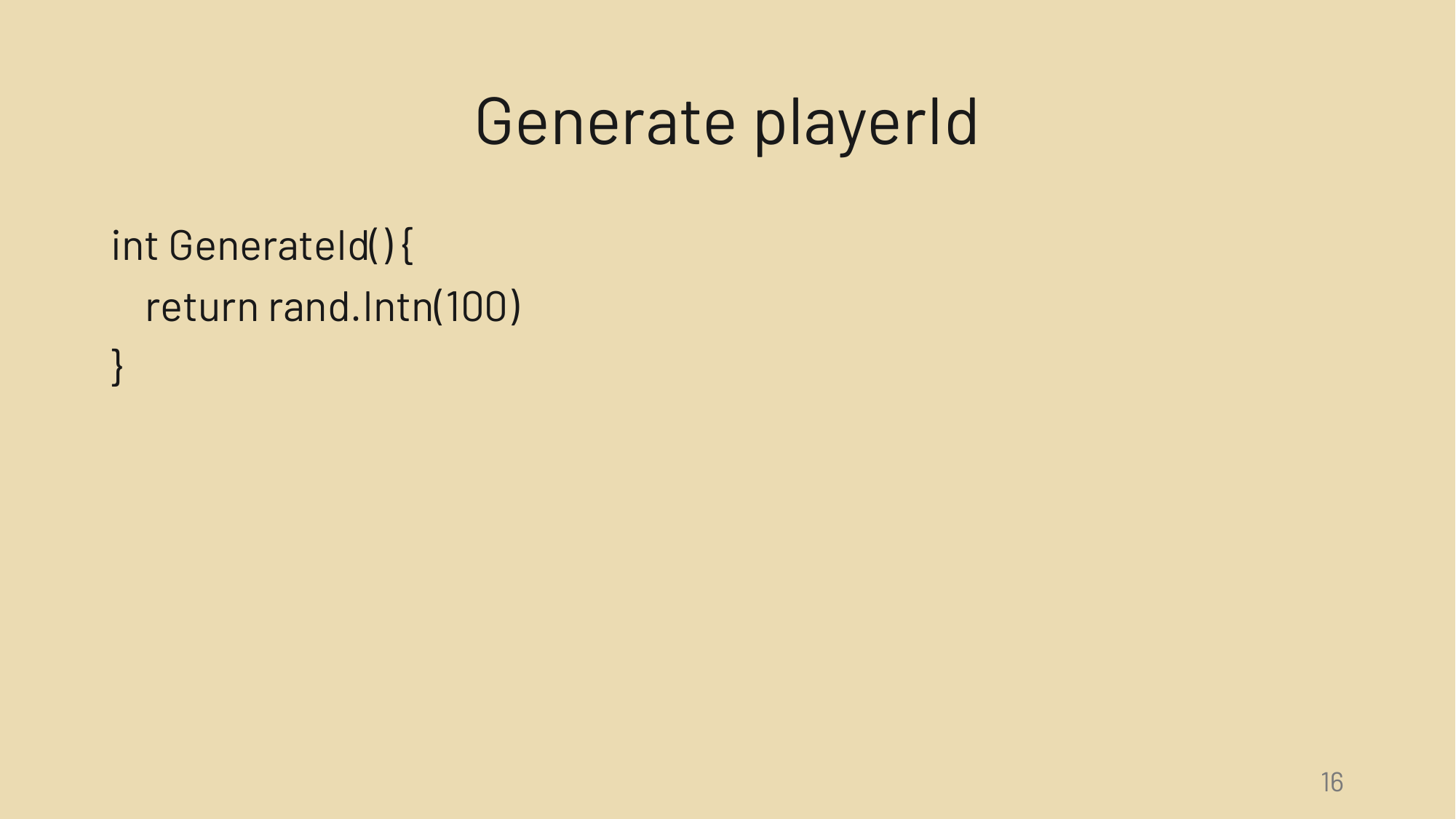

# Generate playerId
int GenerateId() {
    return rand.Intn(100)
}
16